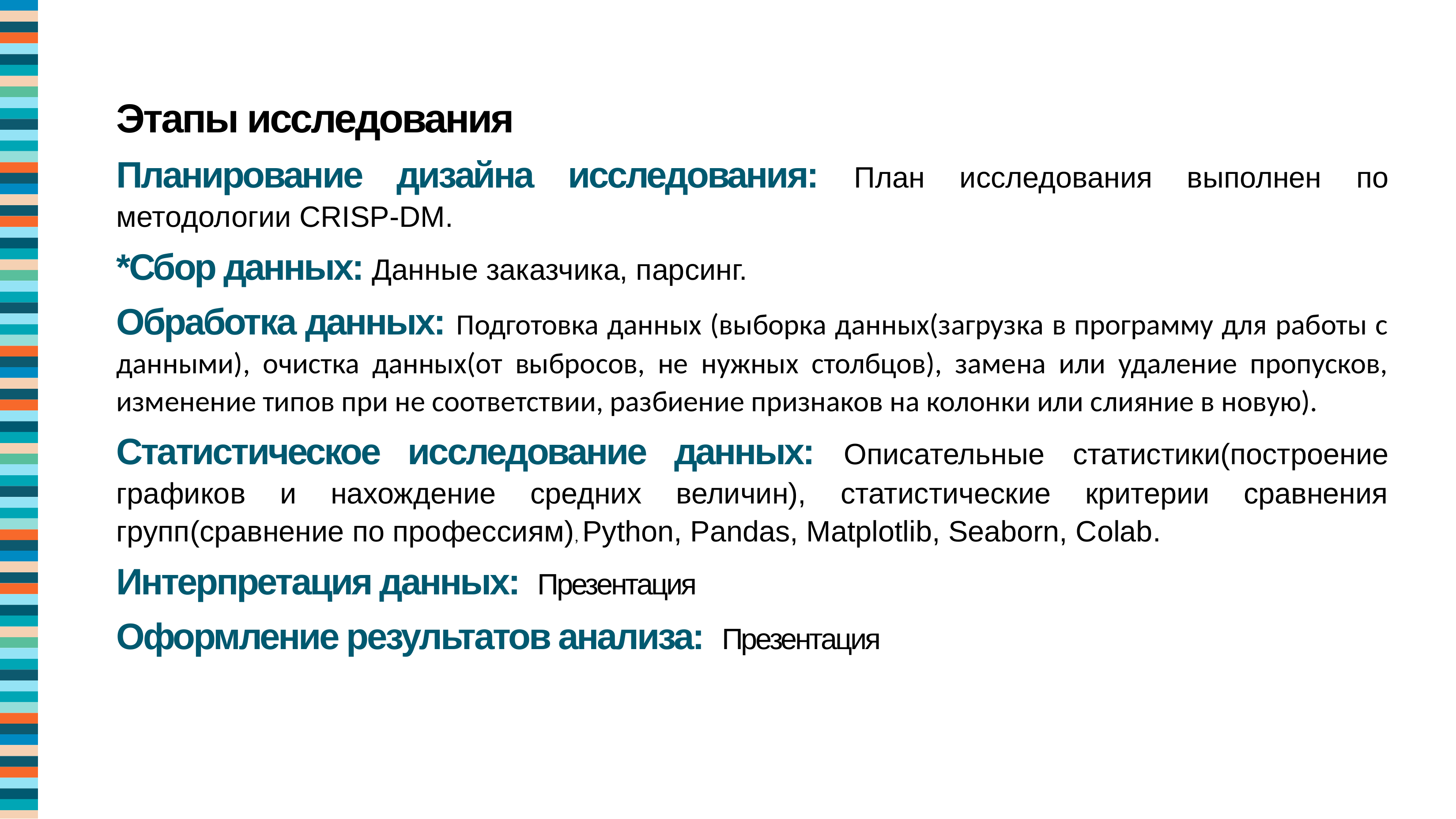

Этапы исследования
Планирование дизайна исследования: План исследования выполнен по методологии CRISP-DM.
*Сбор данных:  Данные заказчика, парсинг.
Обработка данных: Подготовка данных (выборка данных(загрузка в программу для работы с данными), очистка данных(от выбросов, не нужных столбцов), замена или удаление пропусков, изменение типов при не соответствии, разбиение признаков на колонки или слияние в новую).
Статистическое исследование данных: Описательные статистики(построение графиков и нахождение средних величин), статистические критерии сравнения групп(сравнение по профессиям), Python, Pandas, Matplotlib, Seaborn, Colab.
Интерпретация данных:  Презентация
Оформление результатов анализа:  Презентация